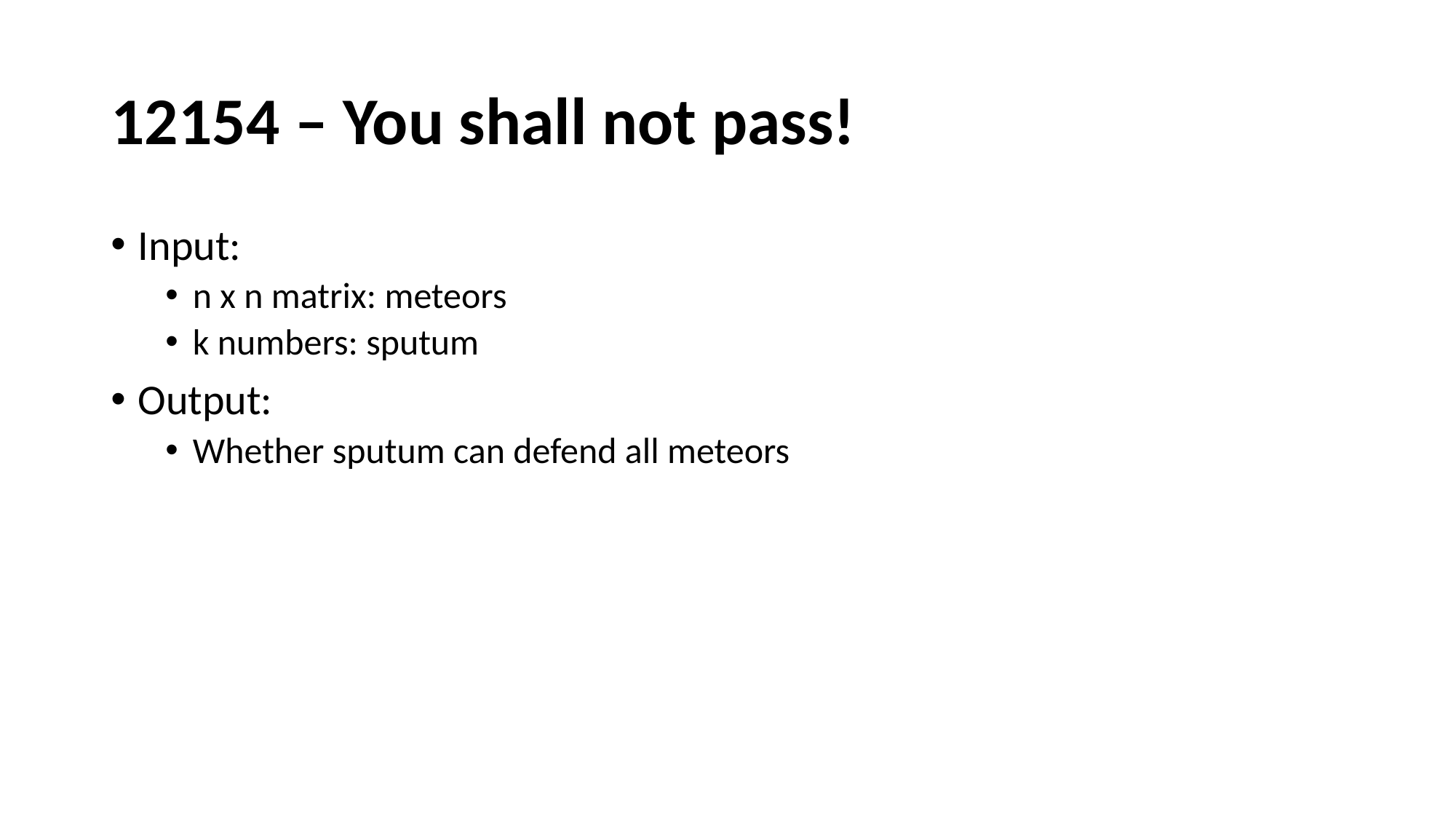

# 12154 – You shall not pass!
Input:
n x n matrix: meteors
k numbers: sputum
Output:
Whether sputum can defend all meteors